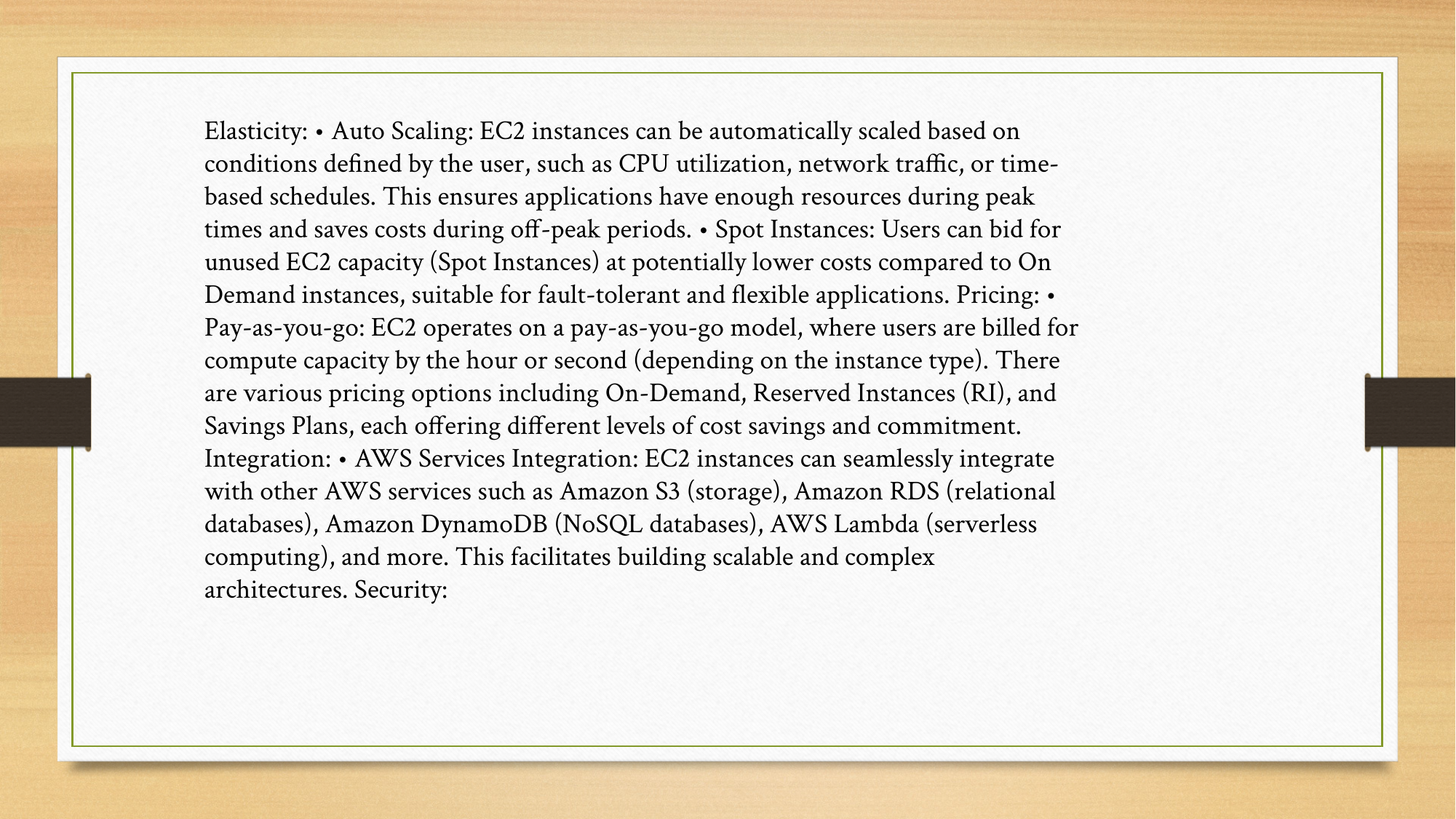

Elasticity: • Auto Scaling: EC2 instances can be automatically scaled based on conditions defined by the user, such as CPU utilization, network traffic, or time-based schedules. This ensures applications have enough resources during peak times and saves costs during off-peak periods. • Spot Instances: Users can bid for unused EC2 capacity (Spot Instances) at potentially lower costs compared to On Demand instances, suitable for fault-tolerant and flexible applications. Pricing: • Pay-as-you-go: EC2 operates on a pay-as-you-go model, where users are billed for compute capacity by the hour or second (depending on the instance type). There are various pricing options including On-Demand, Reserved Instances (RI), and Savings Plans, each offering different levels of cost savings and commitment. Integration: • AWS Services Integration: EC2 instances can seamlessly integrate with other AWS services such as Amazon S3 (storage), Amazon RDS (relational databases), Amazon DynamoDB (NoSQL databases), AWS Lambda (serverless computing), and more. This facilitates building scalable and complex architectures. Security: